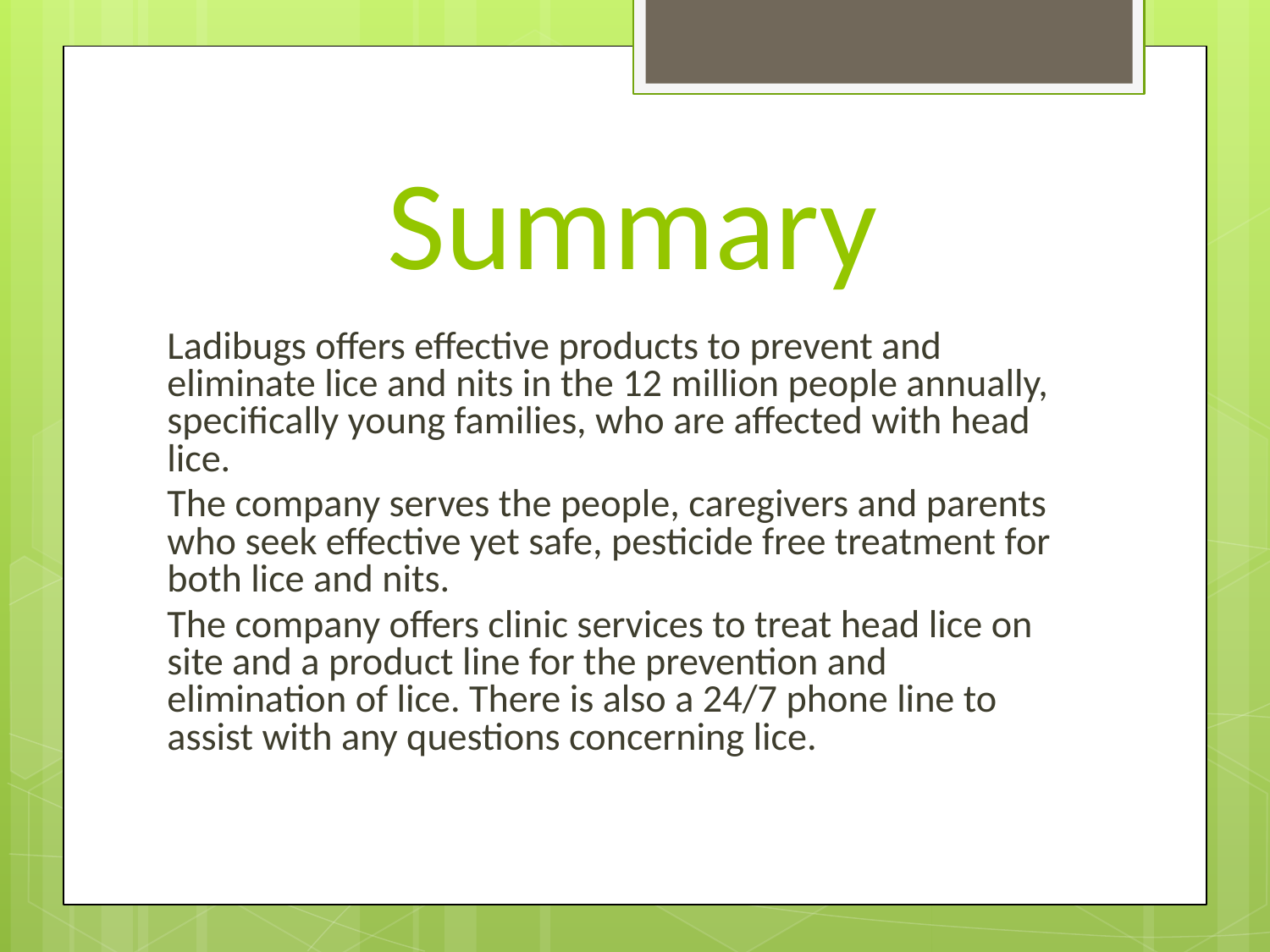

# Summary
Ladibugs offers effective products to prevent and eliminate lice and nits in the 12 million people annually, specifically young families, who are affected with head lice.
The company serves the people, caregivers and parents who seek effective yet safe, pesticide free treatment for both lice and nits.
The company offers clinic services to treat head lice on site and a product line for the prevention and elimination of lice. There is also a 24/7 phone line to assist with any questions concerning lice.